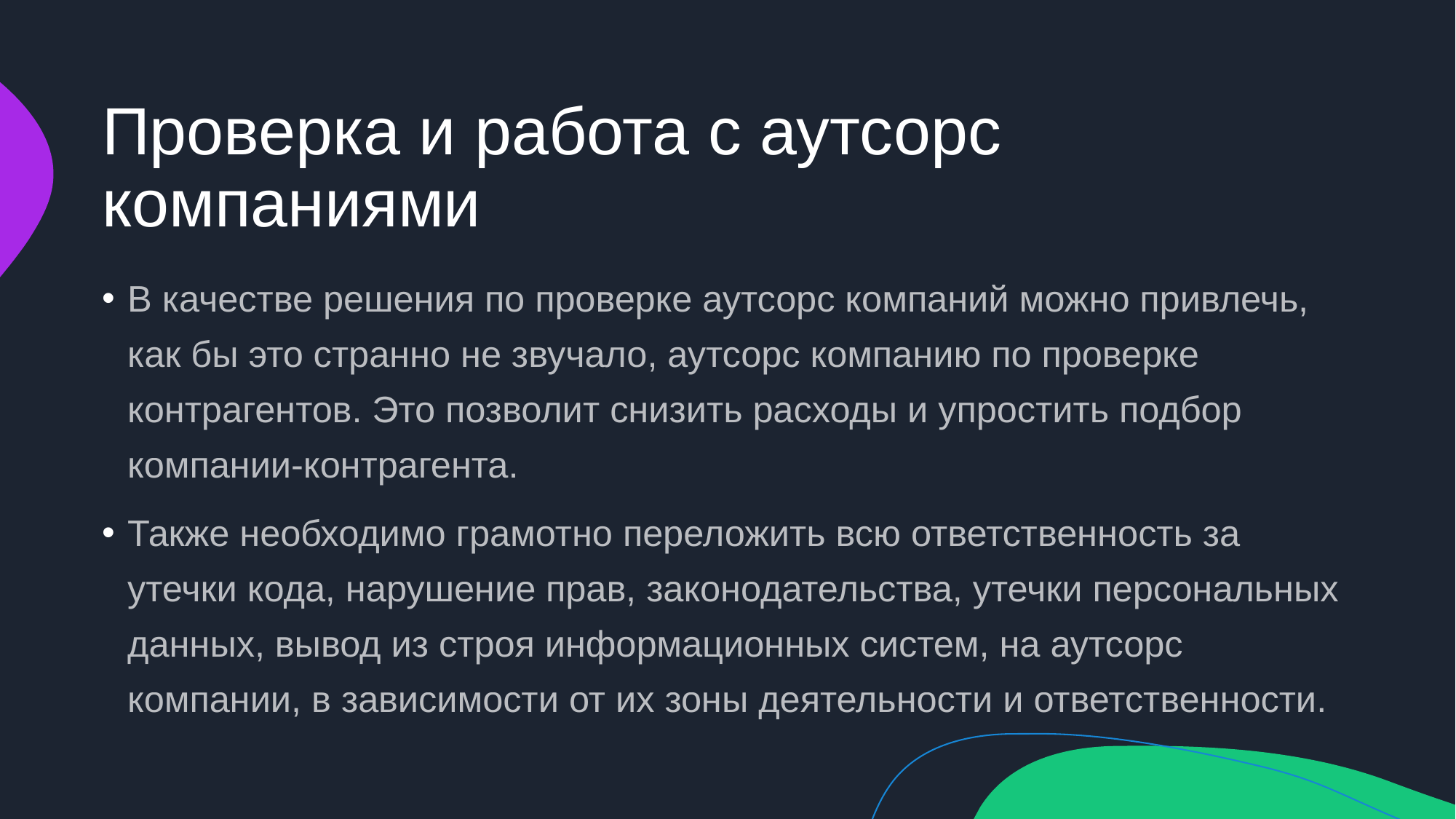

# Проверка и работа с аутсорс компаниями
В качестве решения по проверке аутсорс компаний можно привлечь, как бы это странно не звучало, аутсорс компанию по проверке контрагентов. Это позволит снизить расходы и упростить подбор компании-контрагента.
Также необходимо грамотно переложить всю ответственность за утечки кода, нарушение прав, законодательства, утечки персональных данных, вывод из строя информационных систем, на аутсорс компании, в зависимости от их зоны деятельности и ответственности.